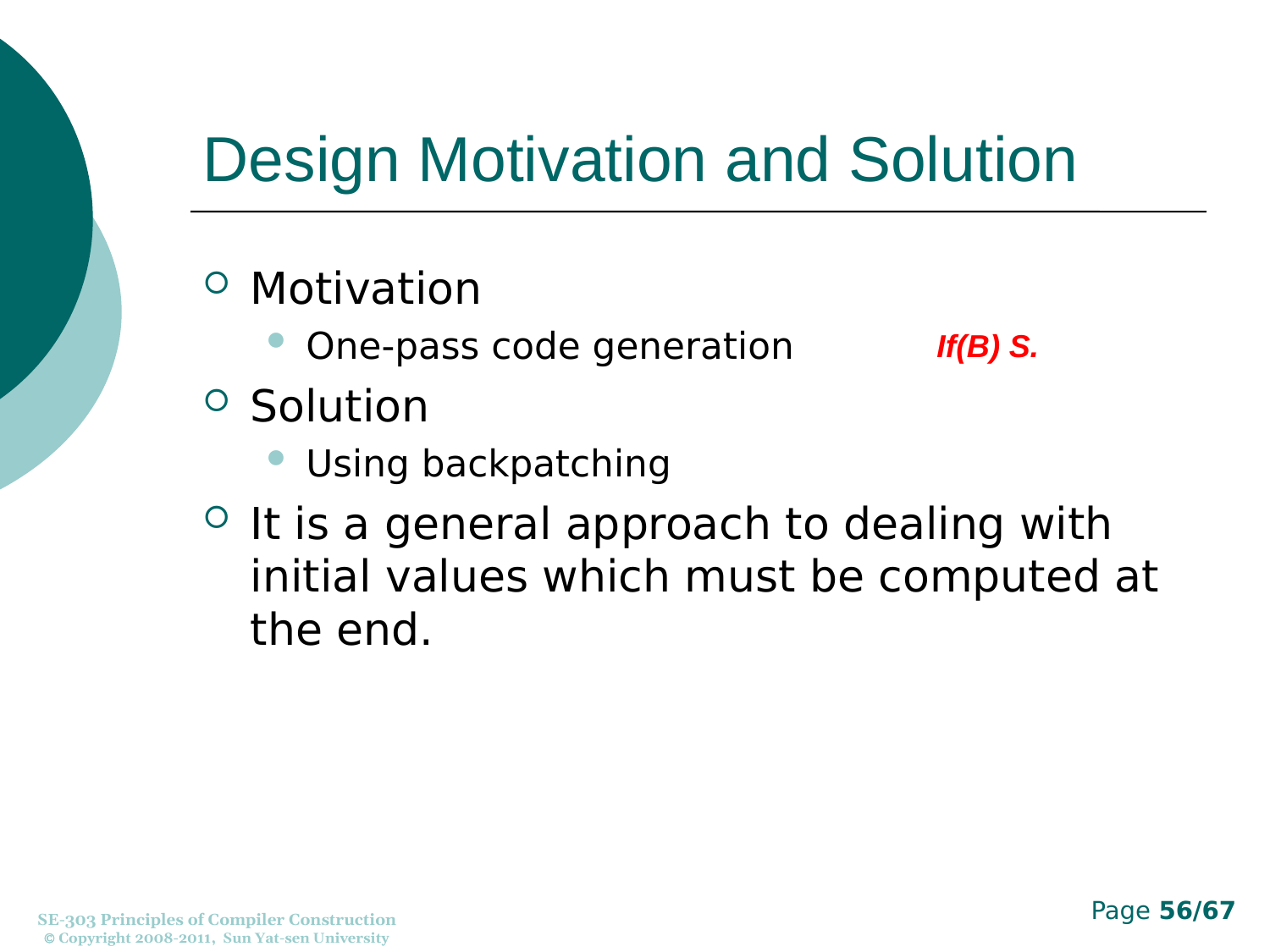

# Design Motivation and Solution
Motivation
One-pass code generation
Solution
Using backpatching
It is a general approach to dealing with initial values which must be computed at the end.
If(B) S.
SE-303 Principles of Compiler Construction
© Copyright 2008-2011,  Sun Yat-sen University